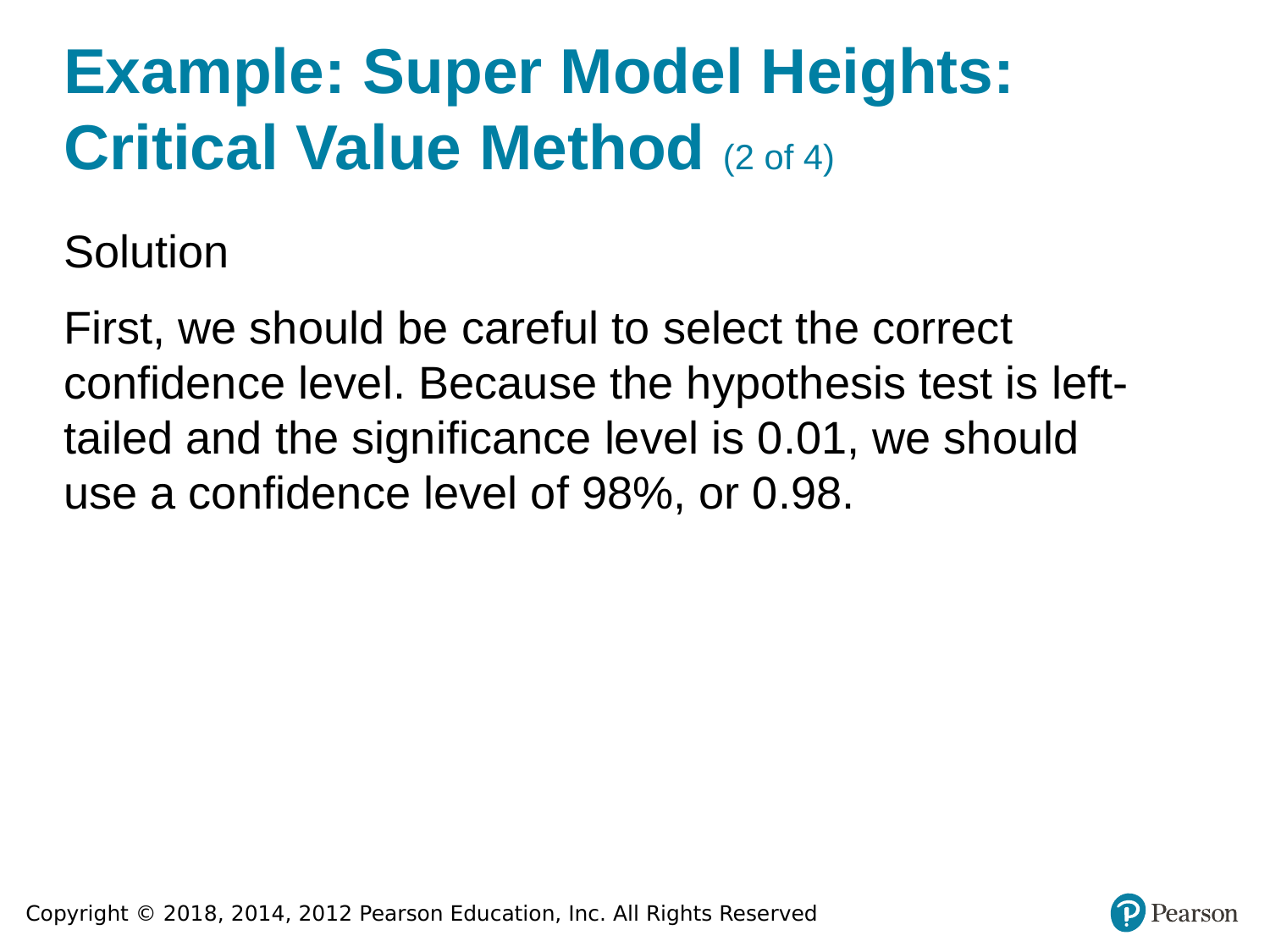

# Example: Super Model Heights: Critical Value Method (2 of 4)
Solution
First, we should be careful to select the correct confidence level. Because the hypothesis test is left-tailed and the significance level is 0.01, we should use a confidence level of 98%, or 0.98.